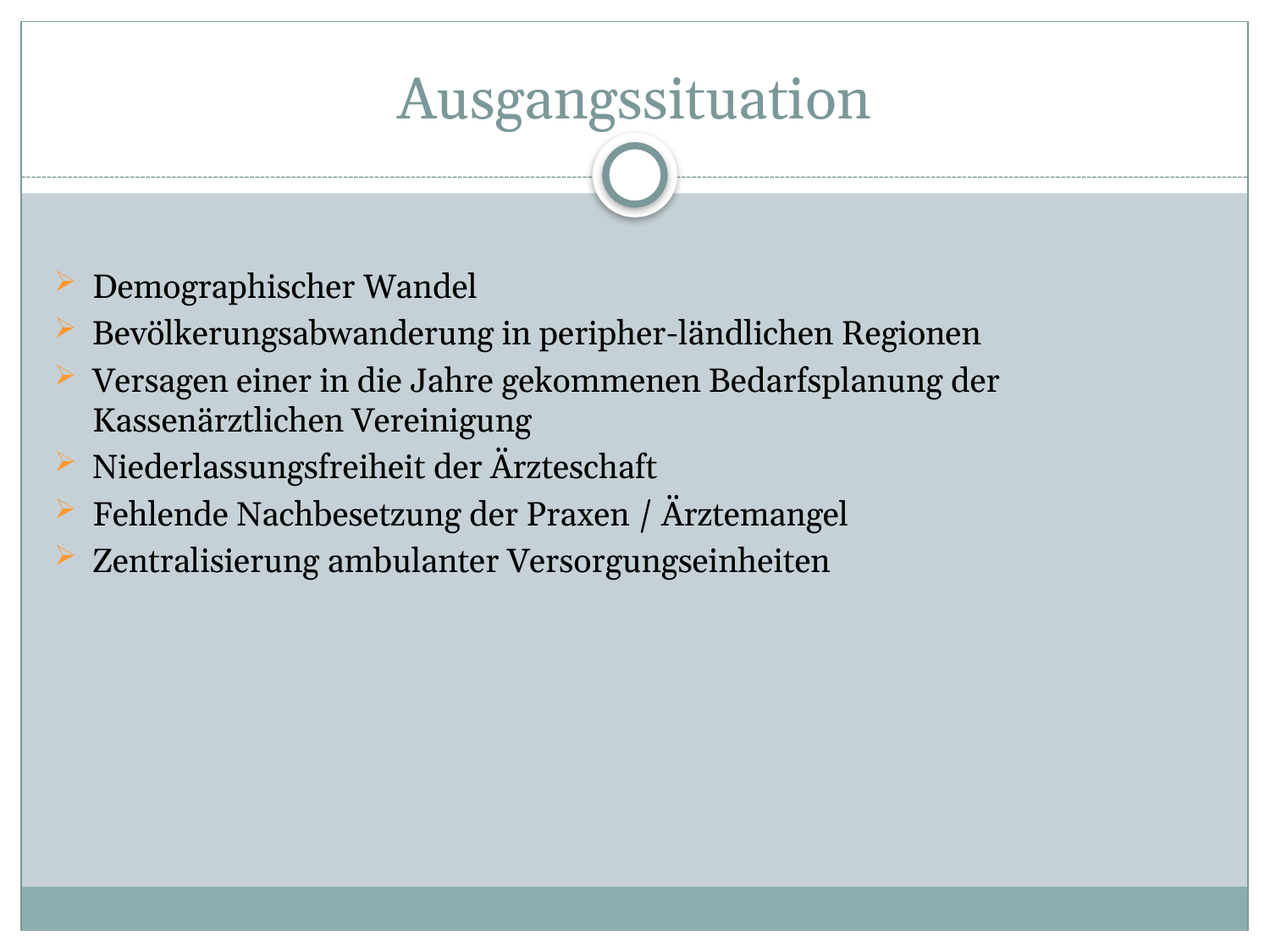

# Ausgangssituation

Demographischer Wandel
Bevölkerungsabwanderung in peripher-ländlichen Regionen
Versagen einer in die Jahre gekommenen Bedarfsplanung der Kassenärztlichen Vereinigung
Niederlassungsfreiheit der Ärzteschaft
Fehlende Nachbesetzung der Praxen / Ärztemangel
Zentralisierung ambulanter Versorgungseinheiten